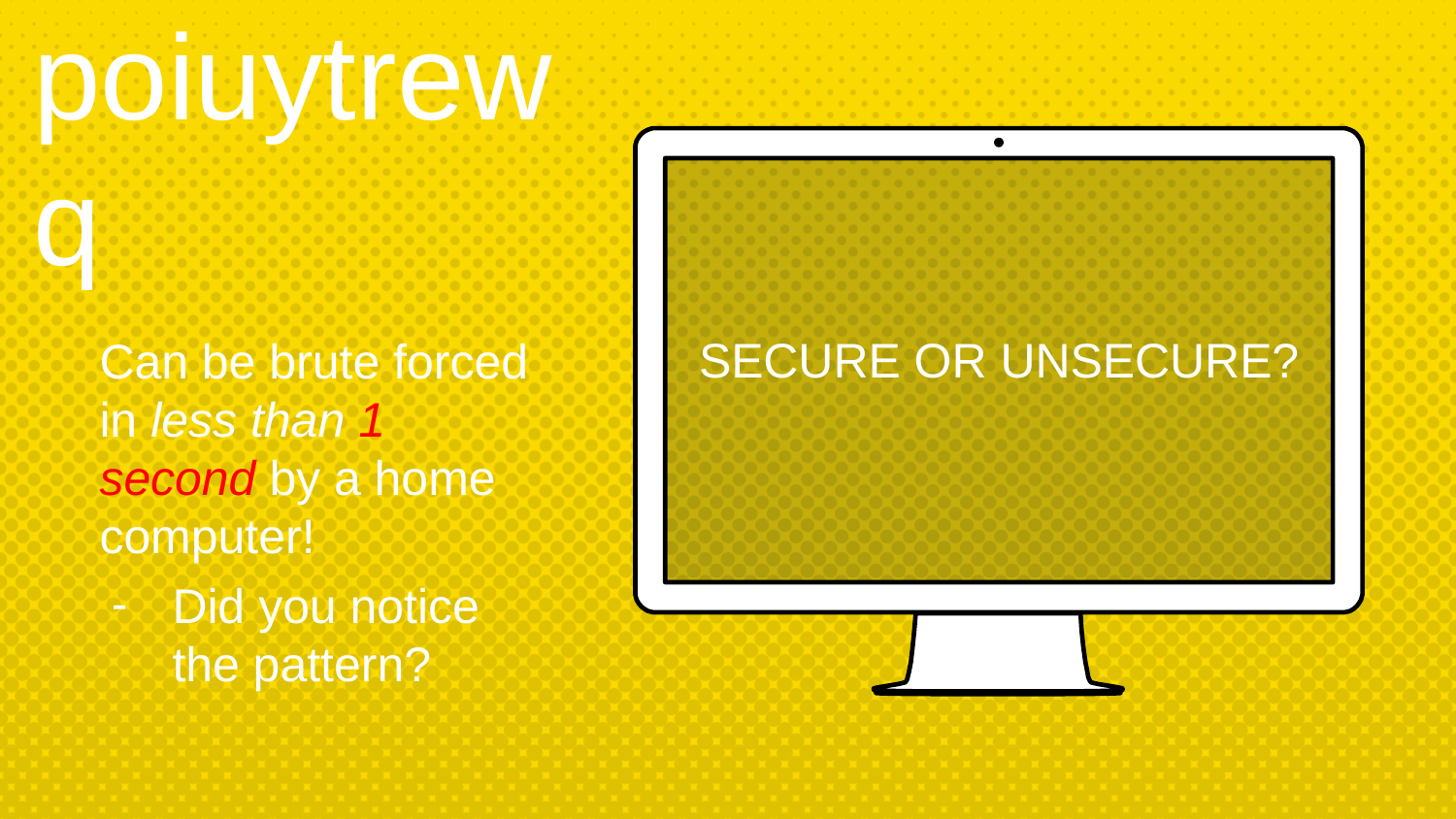

poiuytrewq

SECURE OR UNSECURE?

Can be brute forced in less than 1 second by a home computer!
Did you notice the pattern?